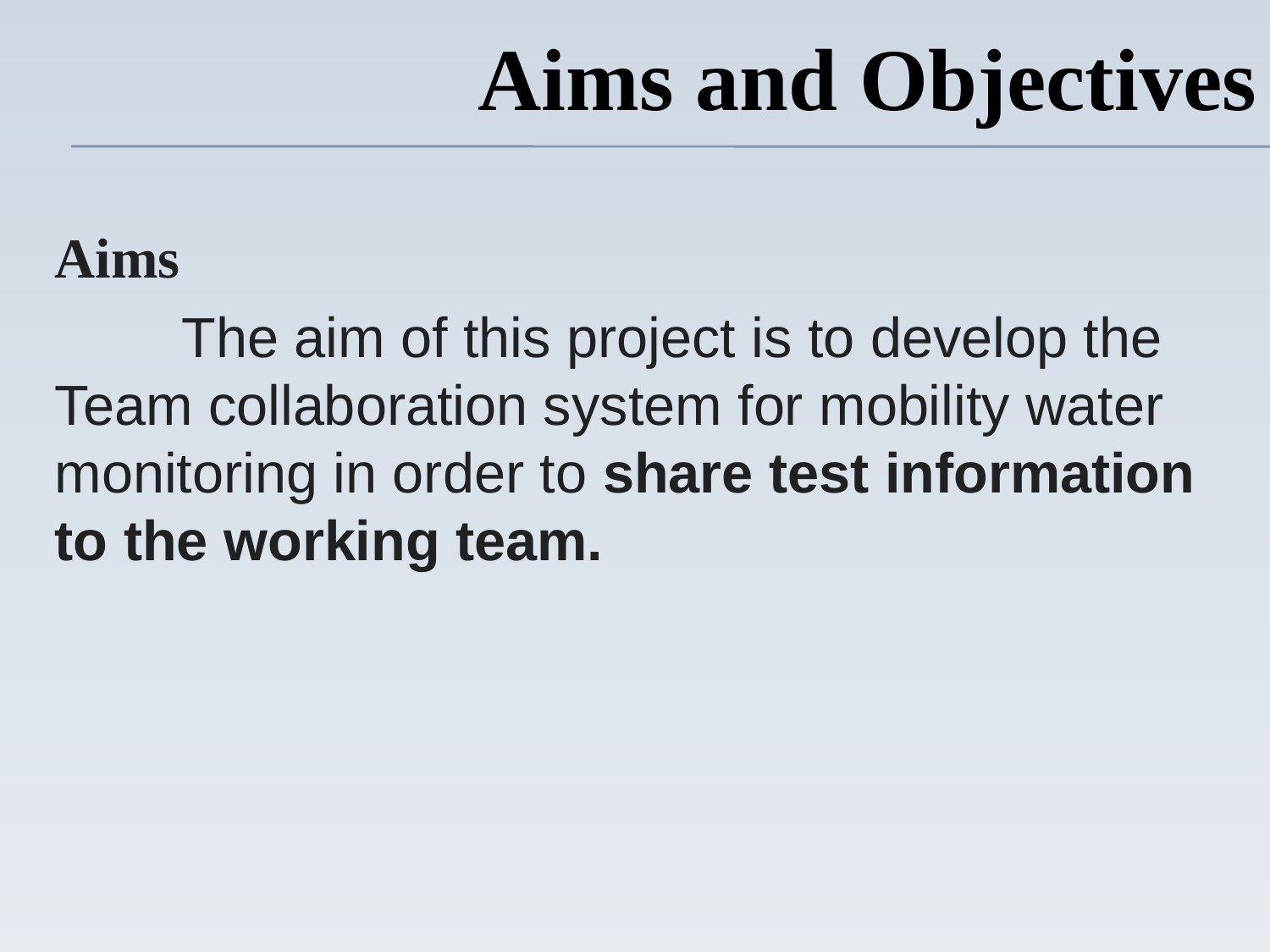

Aims and Objectives
Aims
	The aim of this project is to develop the Team collaboration system for mobility water monitoring in order to share test information to the working team.